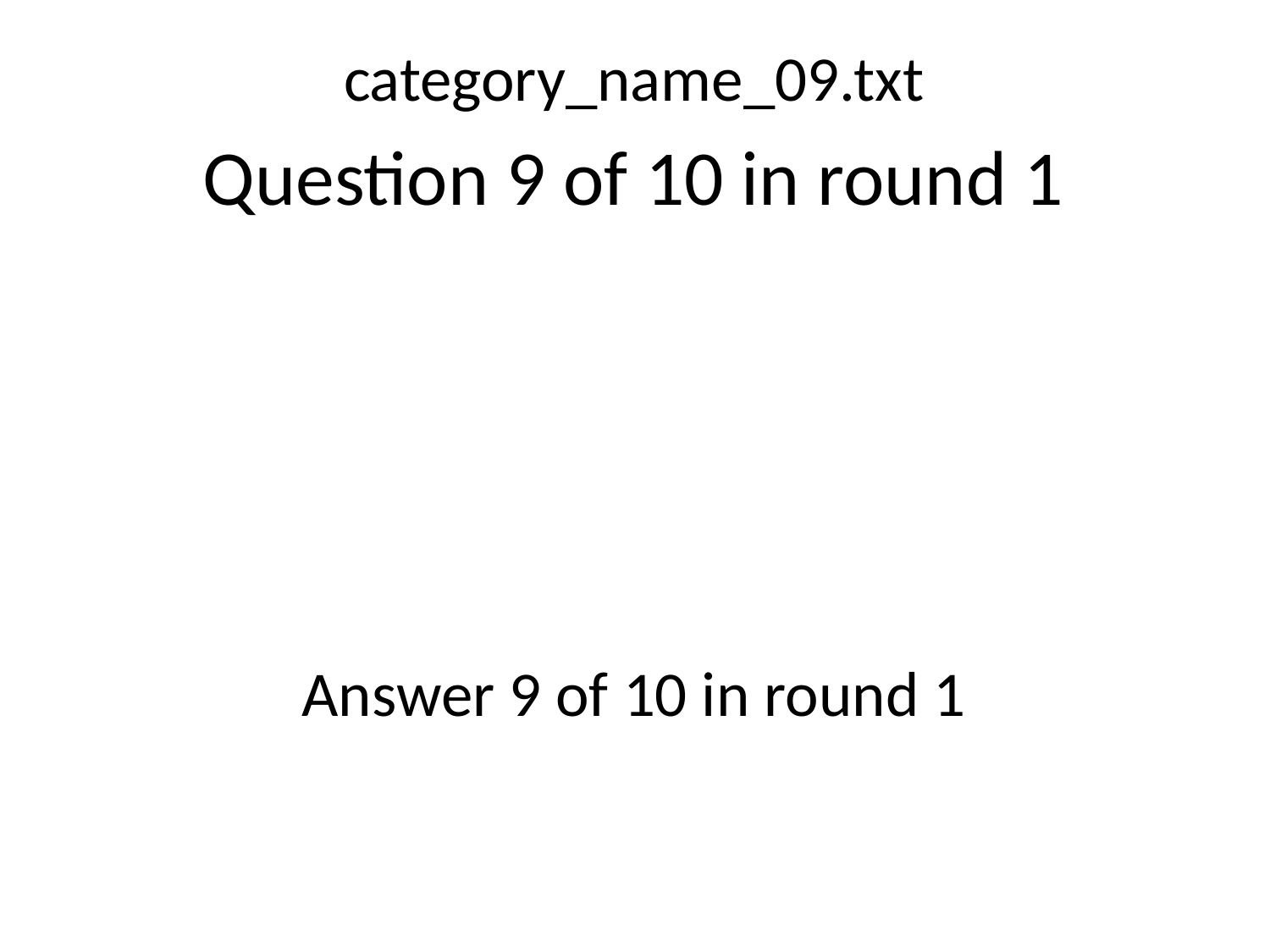

category_name_09.txt
Question 9 of 10 in round 1
Answer 9 of 10 in round 1